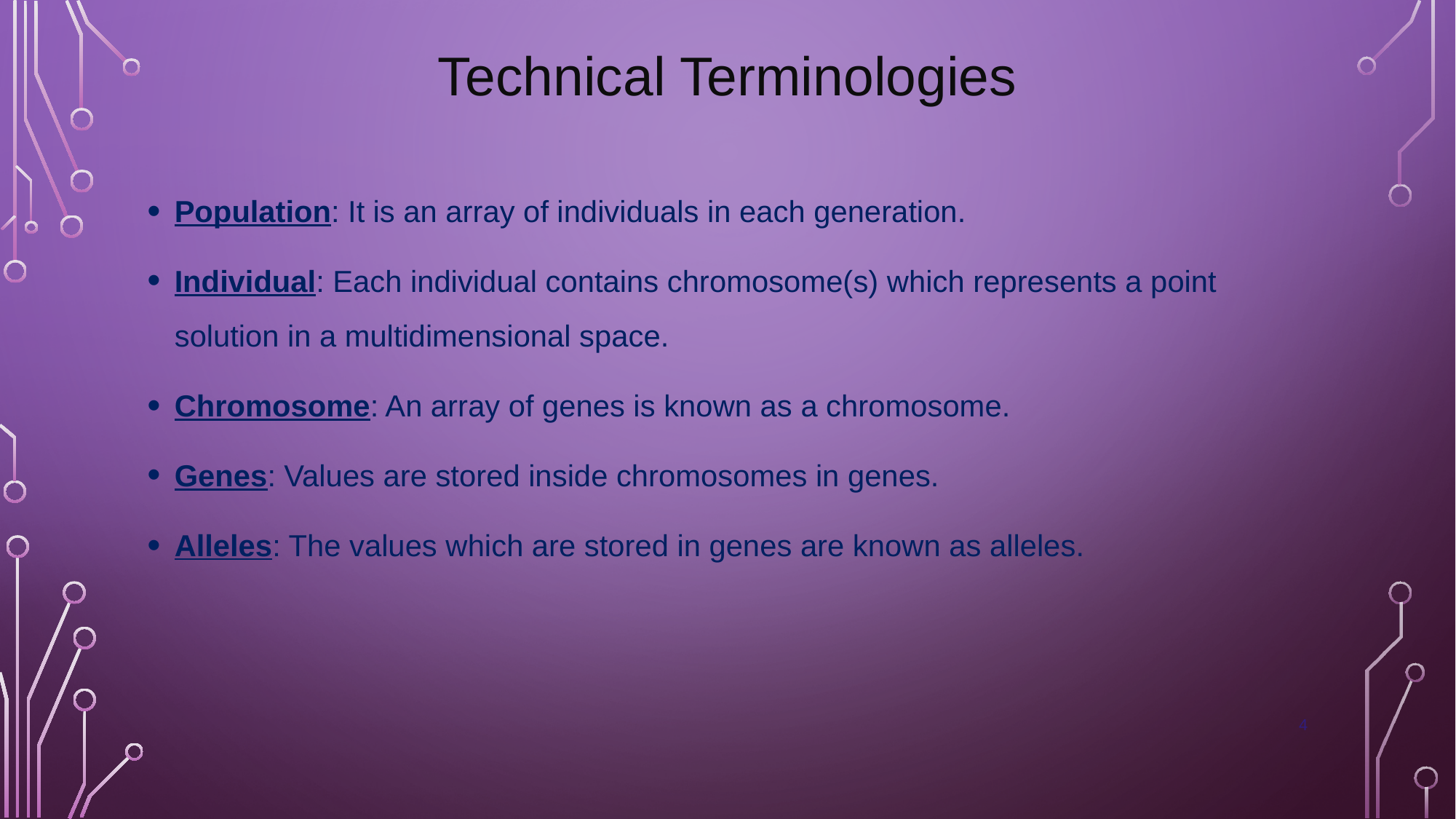

Technical Terminologies
Population: It is an array of individuals in each generation.
Individual: Each individual contains chromosome(s) which represents a point solution in a multidimensional space.
Chromosome: An array of genes is known as a chromosome.
Genes: Values are stored inside chromosomes in genes.
Alleles: The values which are stored in genes are known as alleles.
4